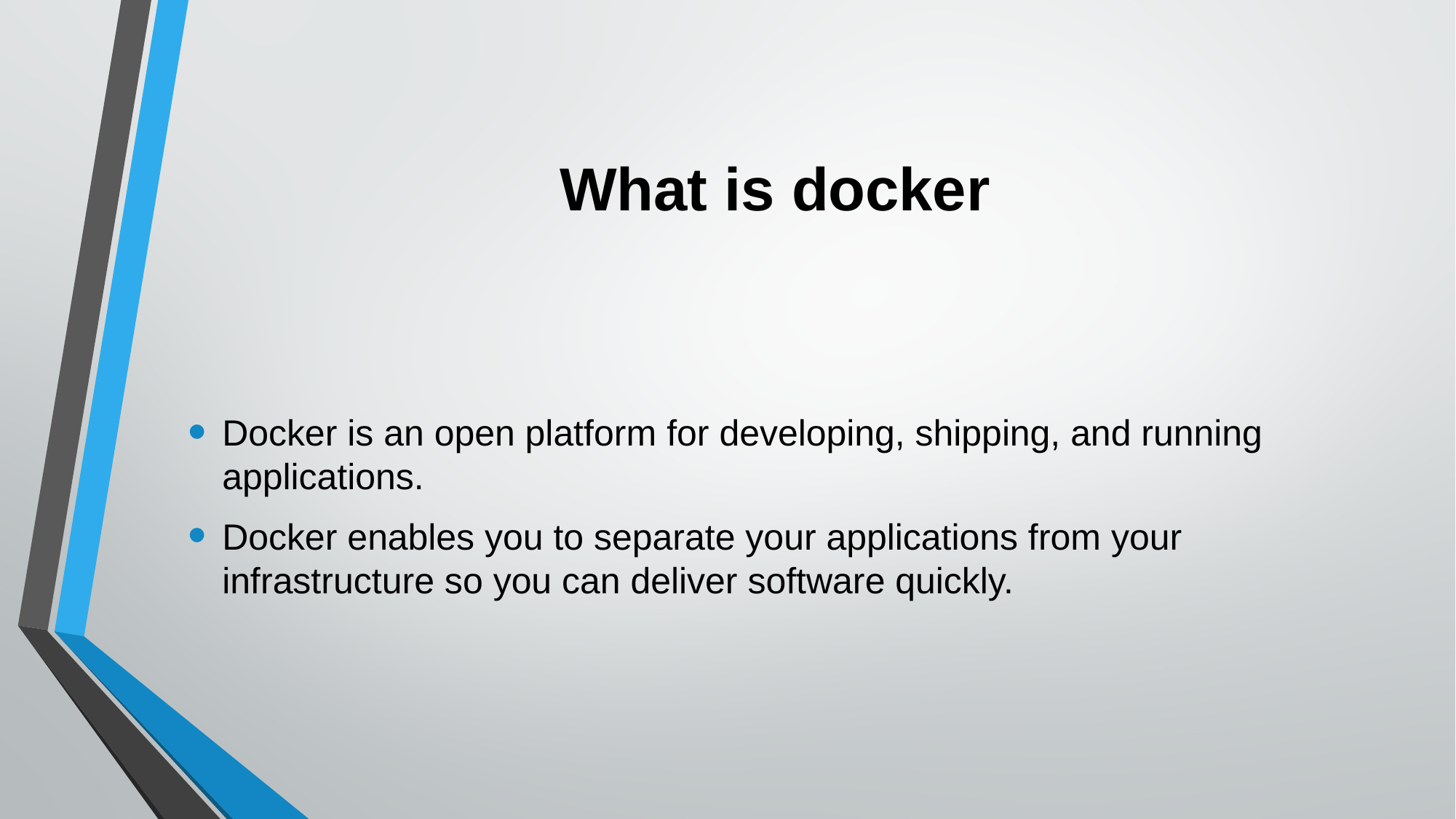

# What is docker
Docker is an open platform for developing, shipping, and running applications.
Docker enables you to separate your applications from your infrastructure so you can deliver software quickly.